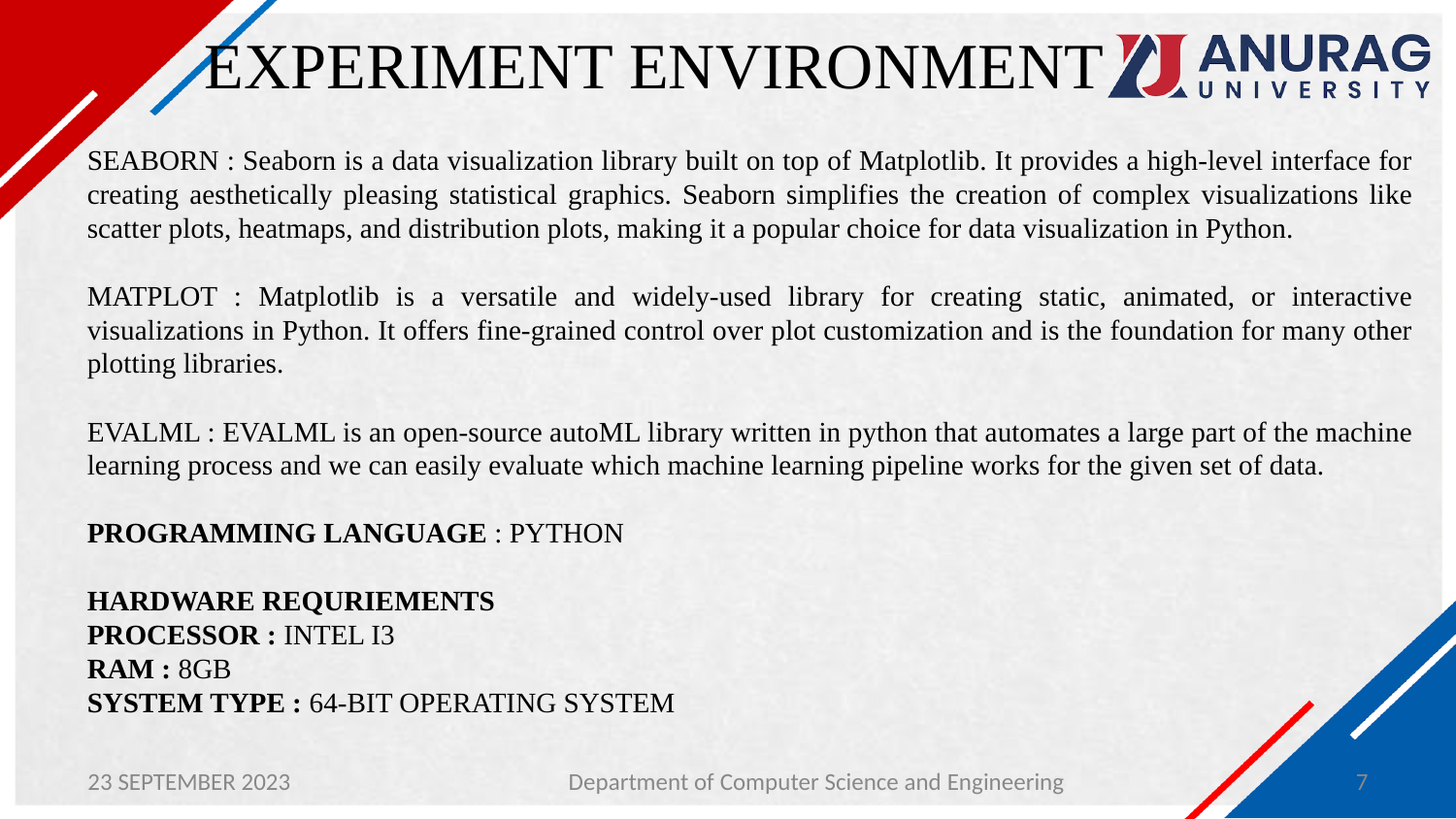

# EXPERIMENT ENVIRONMENT
SEABORN : Seaborn is a data visualization library built on top of Matplotlib. It provides a high-level interface for creating aesthetically pleasing statistical graphics. Seaborn simplifies the creation of complex visualizations like scatter plots, heatmaps, and distribution plots, making it a popular choice for data visualization in Python.

MATPLOT : Matplotlib is a versatile and widely-used library for creating static, animated, or interactive visualizations in Python. It offers fine-grained control over plot customization and is the foundation for many other plotting libraries.

EVALML : EVALML is an open-source autoML library written in python that automates a large part of the machine learning process and we can easily evaluate which machine learning pipeline works for the given set of data.

PROGRAMMING LANGUAGE : PYTHON

HARDWARE REQURIEMENTS
PROCESSOR : INTEL I3
RAM : 8GB
SYSTEM TYPE : 64-BIT OPERATING SYSTEM

23 SEPTEMBER 2023
Department of Computer Science and Engineering
7